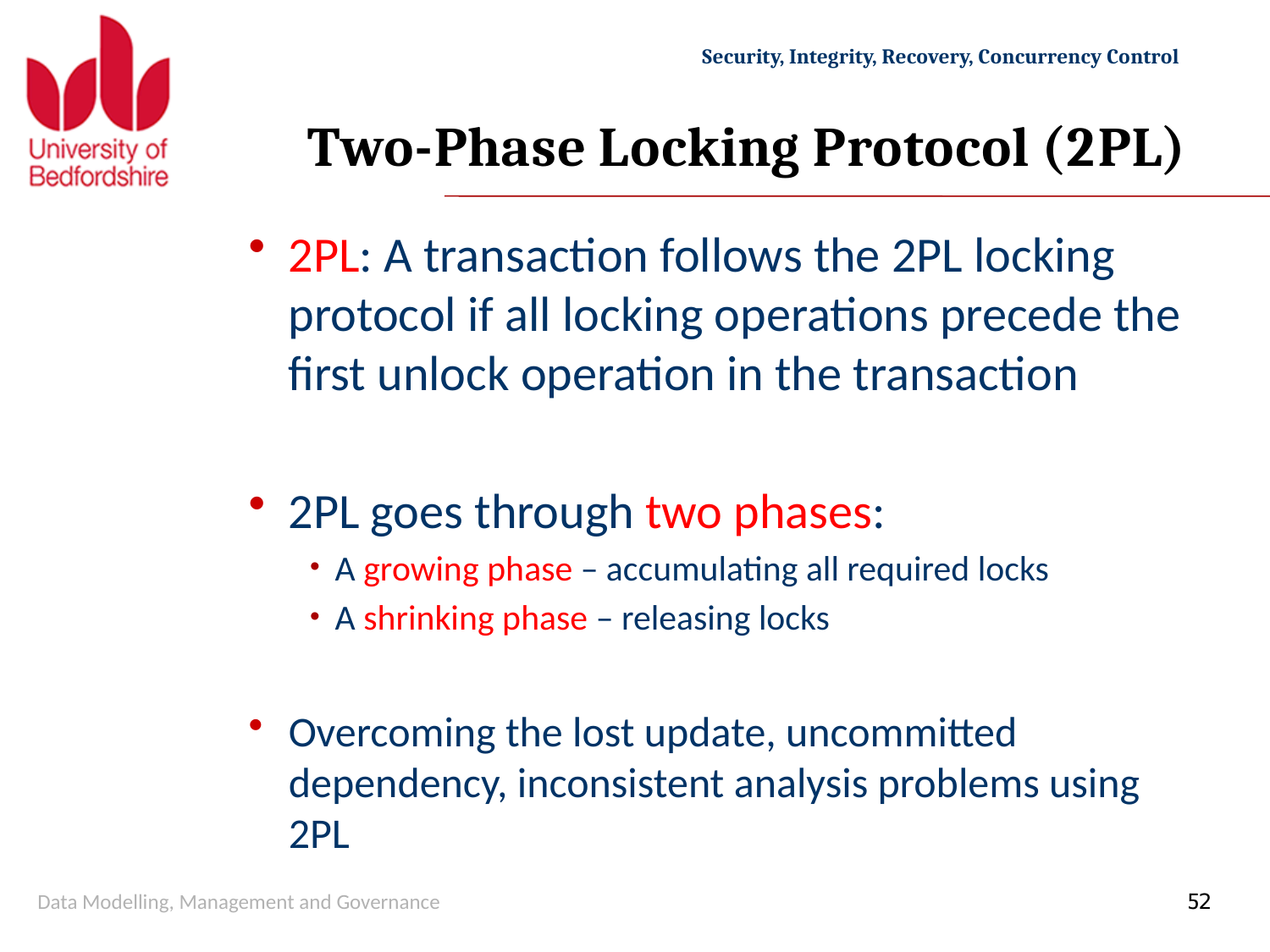

# Two-Phase Locking Protocol (2PL)
2PL: A transaction follows the 2PL locking protocol if all locking operations precede the first unlock operation in the transaction

2PL goes through two phases:
A growing phase – accumulating all required locks
A shrinking phase – releasing locks

Overcoming the lost update, uncommitted dependency, inconsistent analysis problems using 2PL

Data Modelling, Management and Governance